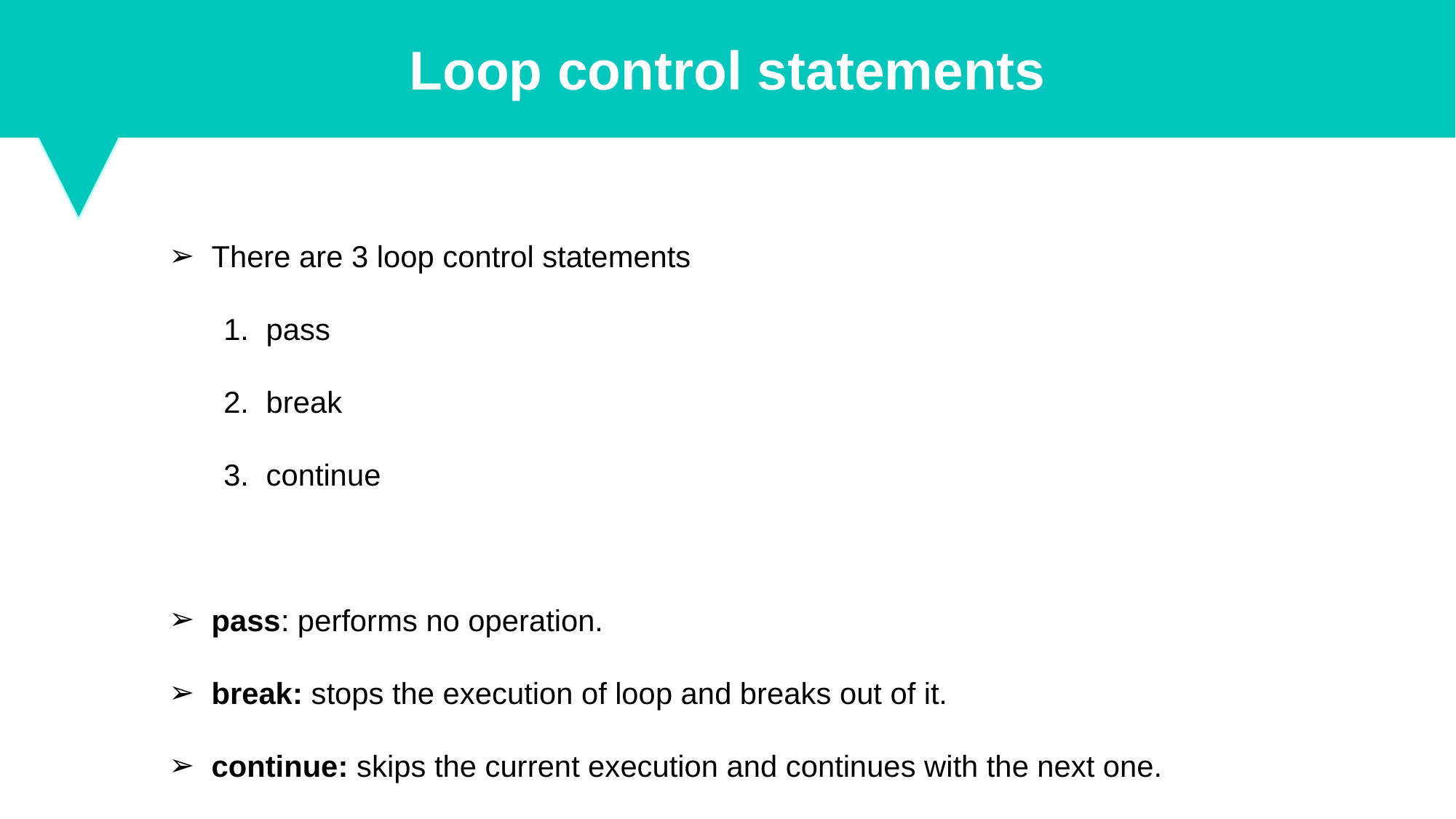

Loop control statements

There are 3 loop control statements
pass
break
continue

pass: performs no operation.
break: stops the execution of loop and breaks out of it.
continue: skips the current execution and continues with the next one.